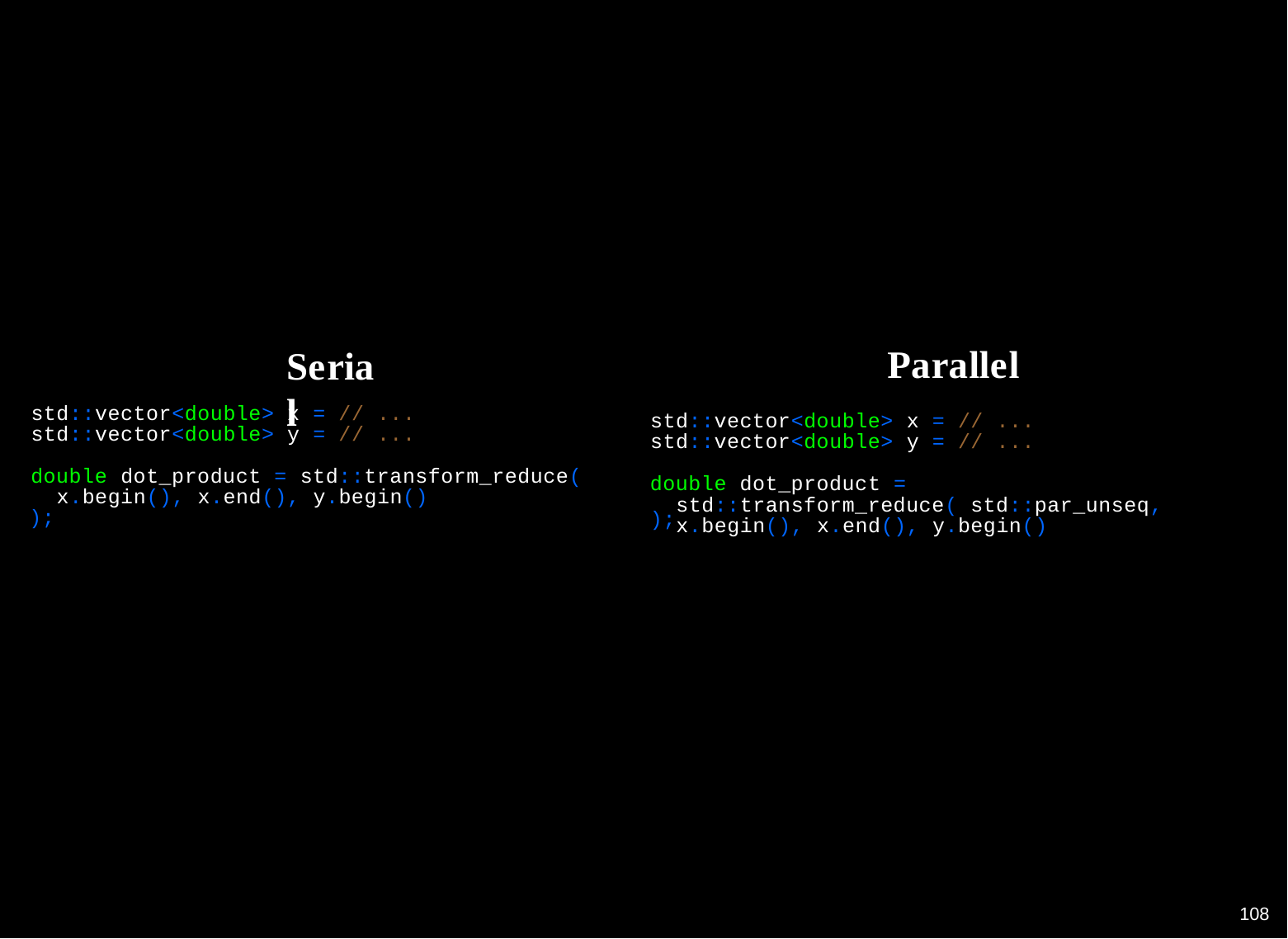

Parallel
std::vector<double> x = // ... std::vector<double> y = // ...

double dot_product = std::transform_reduce( std::par_unseq, x.begin(), x.end(), y.begin()
Serial
std::vector<double> x = // ... std::vector<double> y = // ...

double dot_product = std::transform_reduce( x.begin(), x.end(), y.begin()
);
);

108